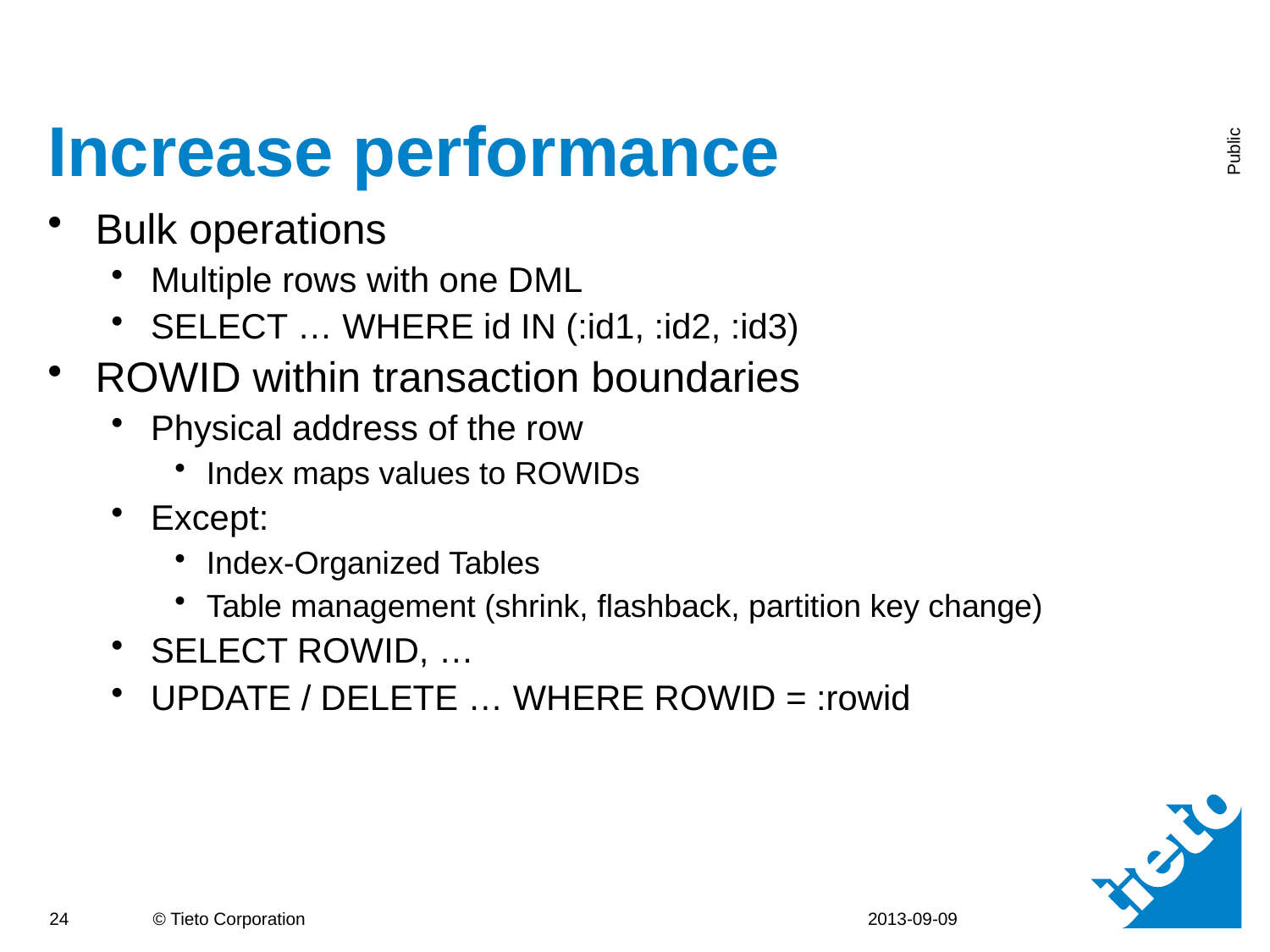

# Increase performance
Bulk operations
Multiple rows with one DML
SELECT … WHERE id IN (:id1, :id2, :id3)
ROWID within transaction boundaries
Physical address of the row
Index maps values to ROWIDs
Except:
Index-Organized Tables
Table management (shrink, flashback, partition key change)
SELECT ROWID, …
UPDATE / DELETE … WHERE ROWID = :rowid
2013-09-09
24